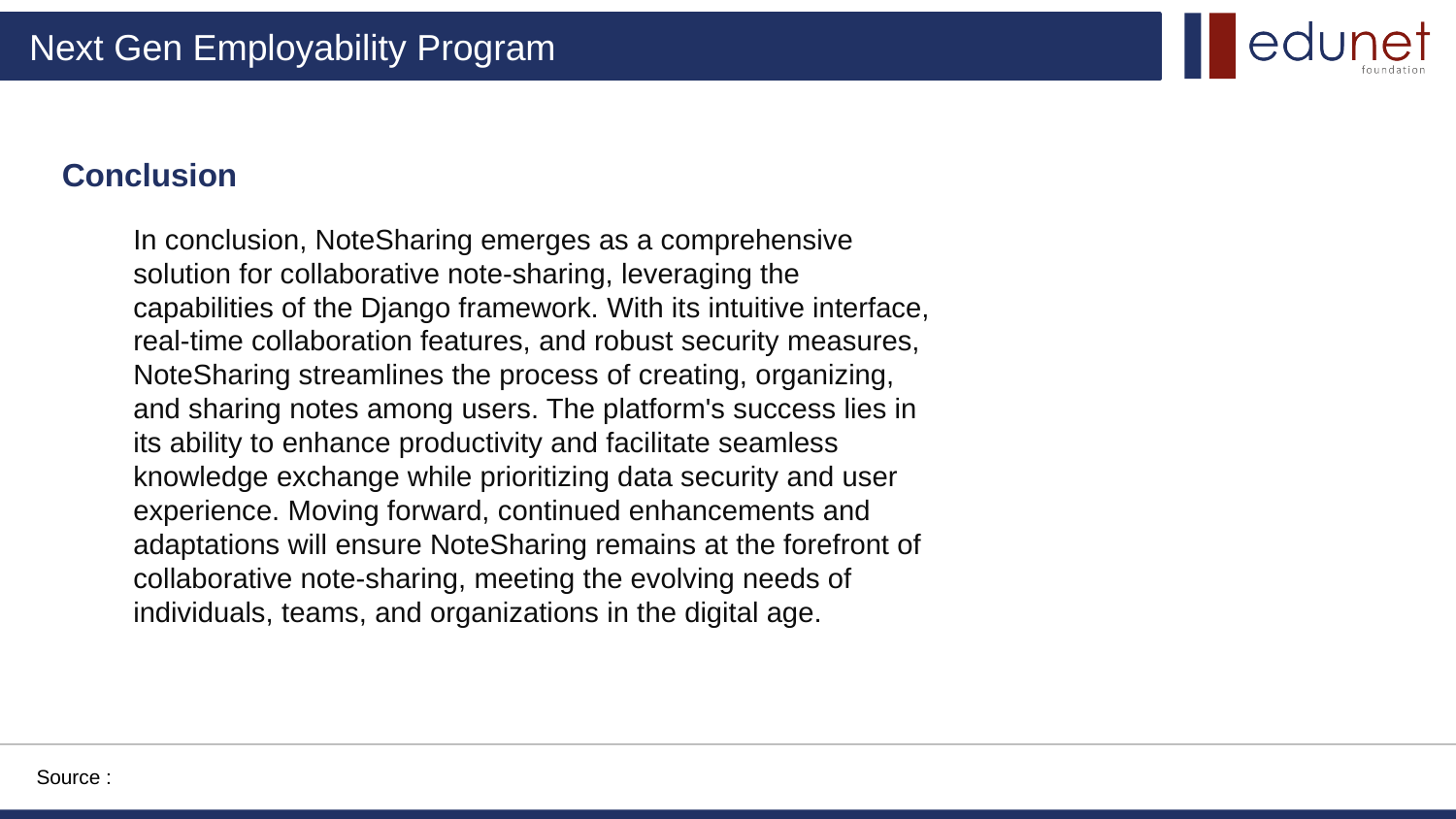

Conclusion
In conclusion, NoteSharing emerges as a comprehensive solution for collaborative note-sharing, leveraging the capabilities of the Django framework. With its intuitive interface, real-time collaboration features, and robust security measures, NoteSharing streamlines the process of creating, organizing, and sharing notes among users. The platform's success lies in its ability to enhance productivity and facilitate seamless knowledge exchange while prioritizing data security and user experience. Moving forward, continued enhancements and adaptations will ensure NoteSharing remains at the forefront of collaborative note-sharing, meeting the evolving needs of individuals, teams, and organizations in the digital age.
Source :